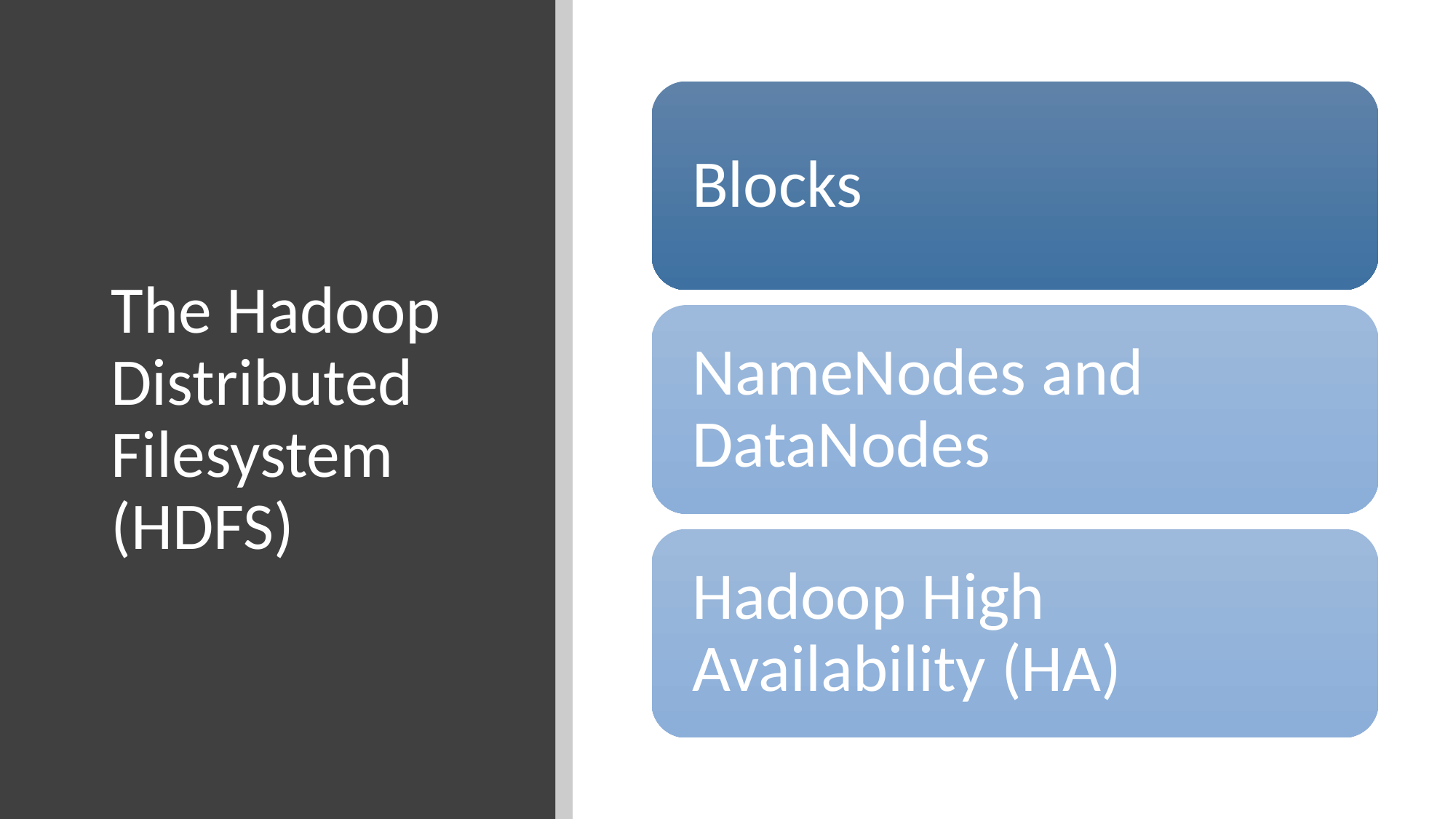

Blocks
NameNodes and DataNodes
Hadoop High Availability (HA)
# The Hadoop Distributed Filesystem (HDFS)